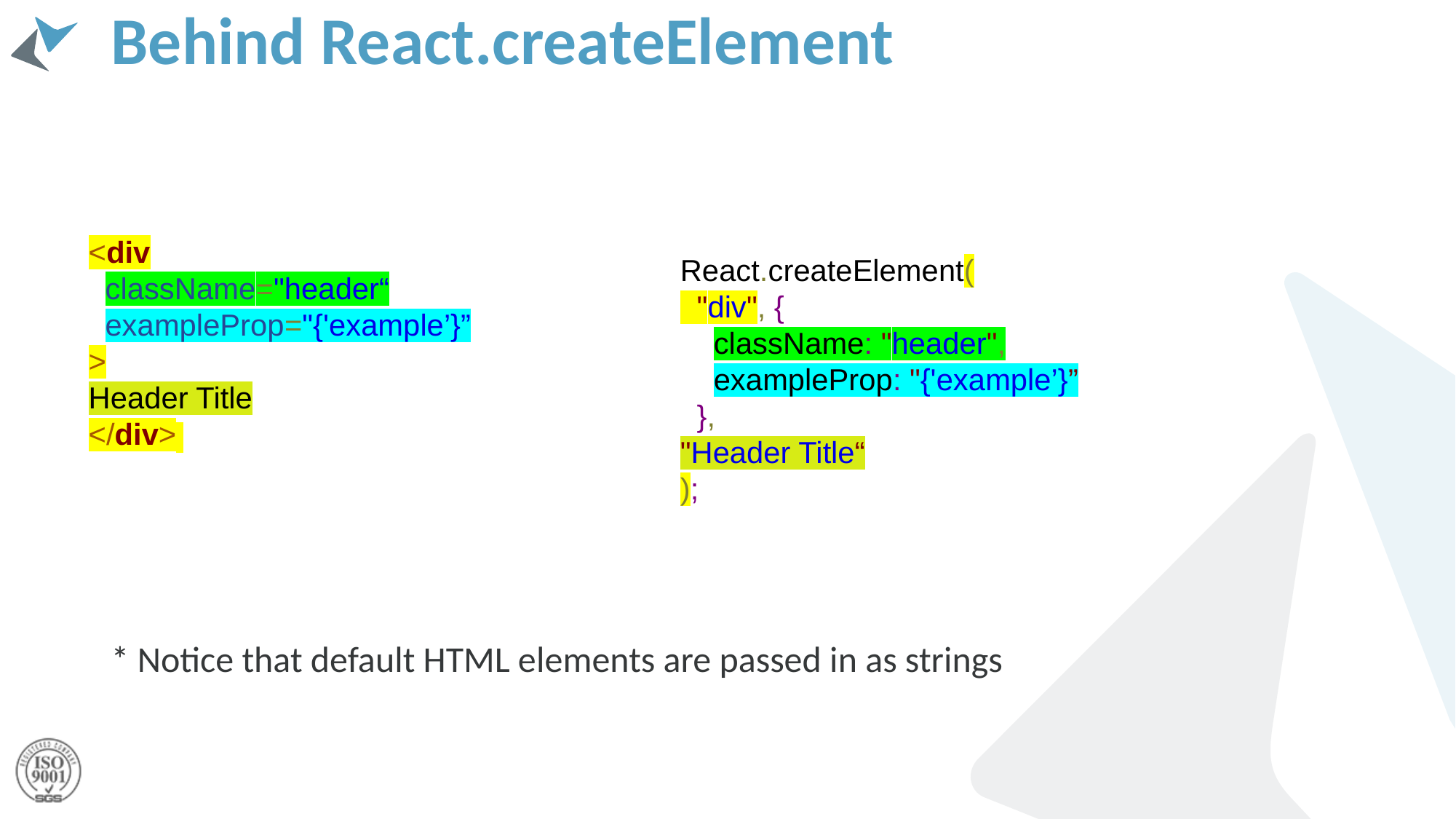

# Behind React.createElement
<div
  className="header“
  exampleProp="{'example’}”
>
Header Title
</div>
React.createElement(
  "div", {
    className: "header",
    exampleProp: "{'example’}”
  },
"Header Title“
);
* Notice that default HTML elements are passed in as strings